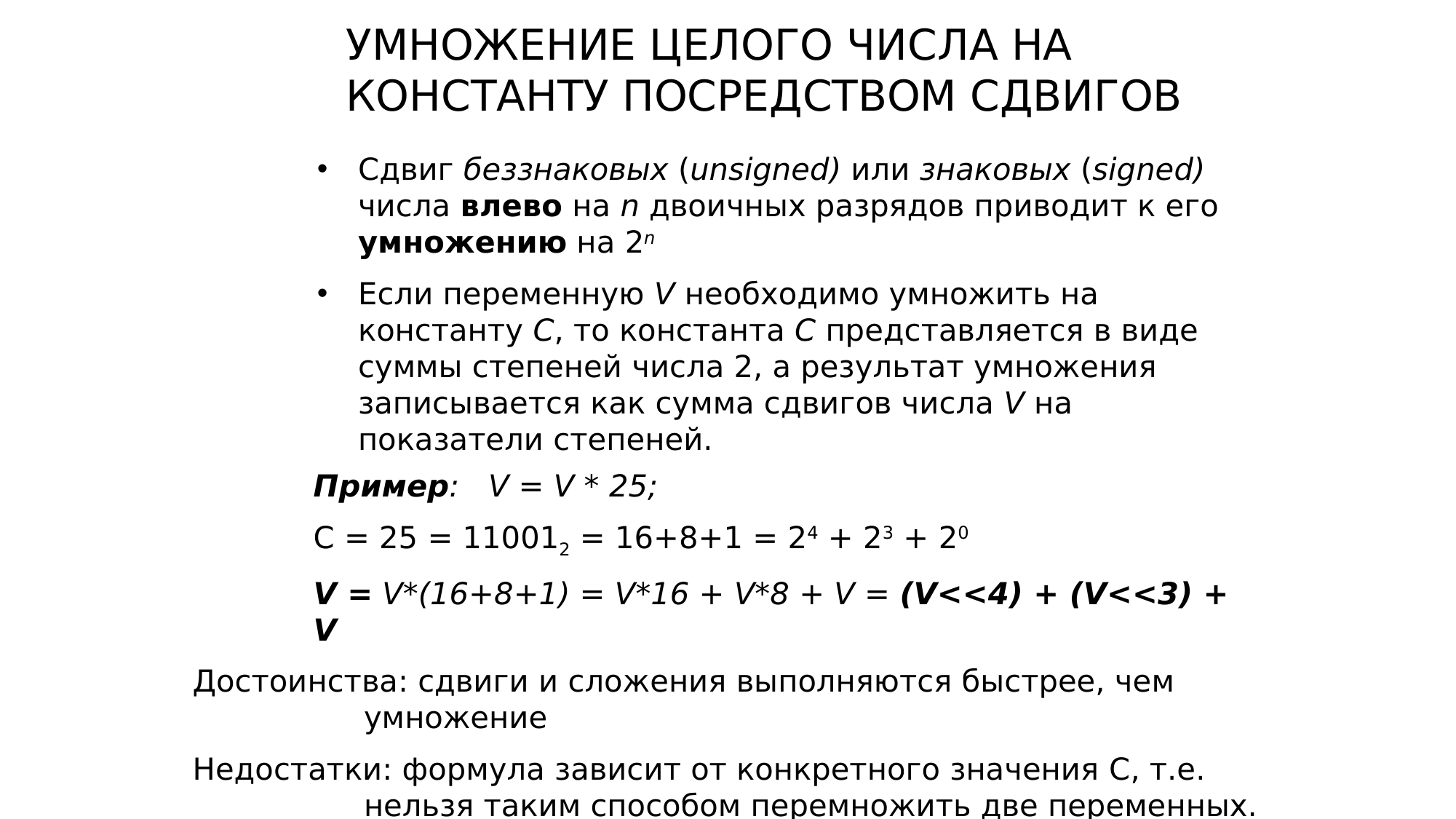

УМНОЖЕНИЕ ЦЕЛОГО ЧИСЛА НА КОНСТАНТУ ПОСРЕДСТВОМ СДВИГОВ
Сдвиг беззнаковых (unsigned) или знаковых (signed) числа влево на n двоичных разрядов приводит к его умножению на 2n
Если переменную V необходимо умножить на константу C, то константа C представляется в виде суммы степеней числа 2, а результат умножения записывается как сумма сдвигов числа V на показатели степеней.
Пример:   V = V * 25;
С = 25 = 110012 = 16+8+1 = 24 + 23 + 20
V = V*(16+8+1) = V*16 + V*8 + V = (V<<4) + (V<<3) + V

Достоинства: сдвиги и сложения выполняются быстрее, чем умножение
Недостатки: формула зависит от конкретного значения C, т.е. нельзя таким способом перемножить две переменных.